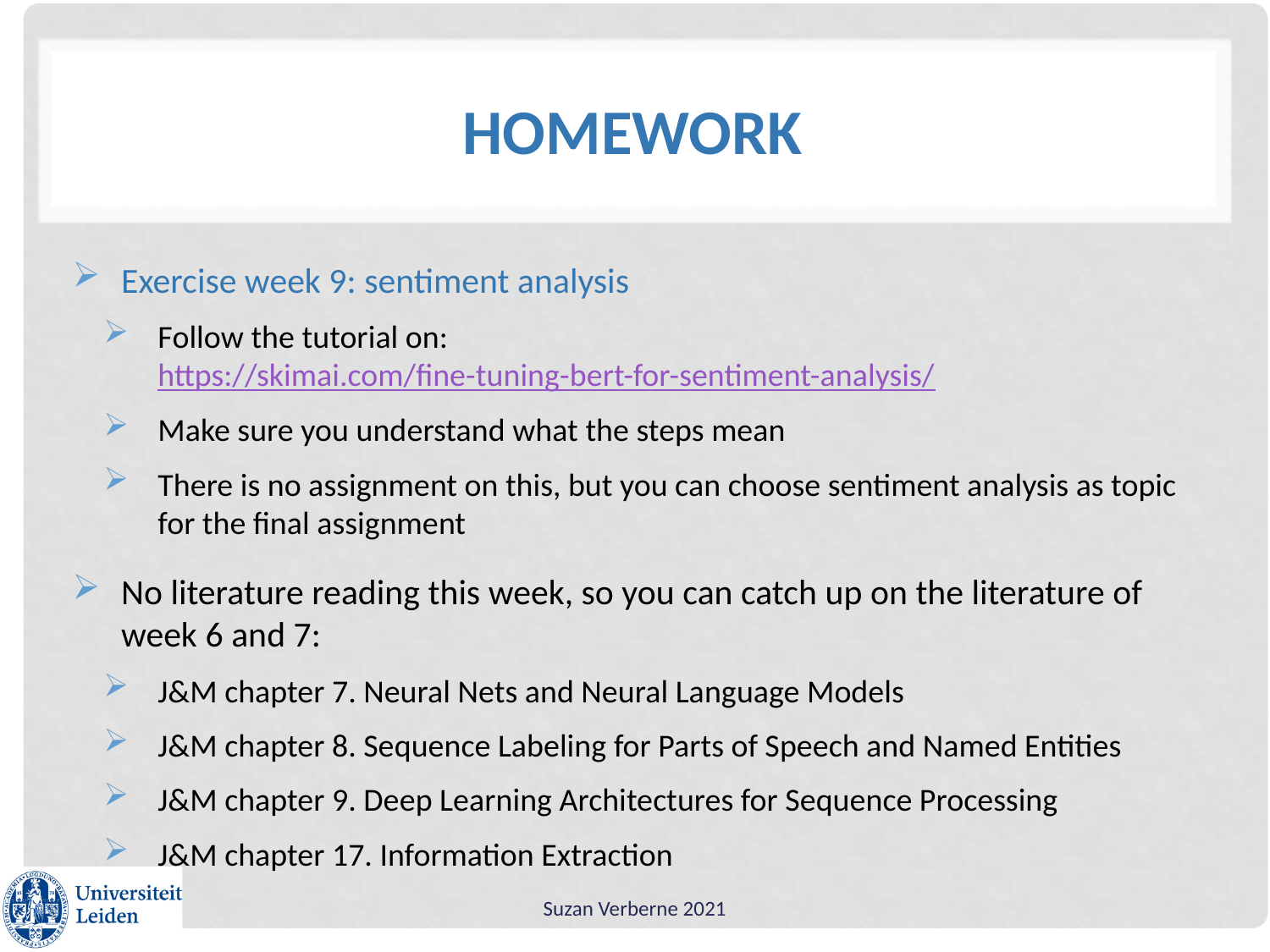

# Homework
Exercise week 9: sentiment analysis
Follow the tutorial on: https://skimai.com/fine-tuning-bert-for-sentiment-analysis/
Make sure you understand what the steps mean
There is no assignment on this, but you can choose sentiment analysis as topic for the final assignment
No literature reading this week, so you can catch up on the literature of week 6 and 7:
J&M chapter 7. Neural Nets and Neural Language Models
J&M chapter 8. Sequence Labeling for Parts of Speech and Named Entities
J&M chapter 9. Deep Learning Architectures for Sequence Processing
J&M chapter 17. Information Extraction
Suzan Verberne 2021